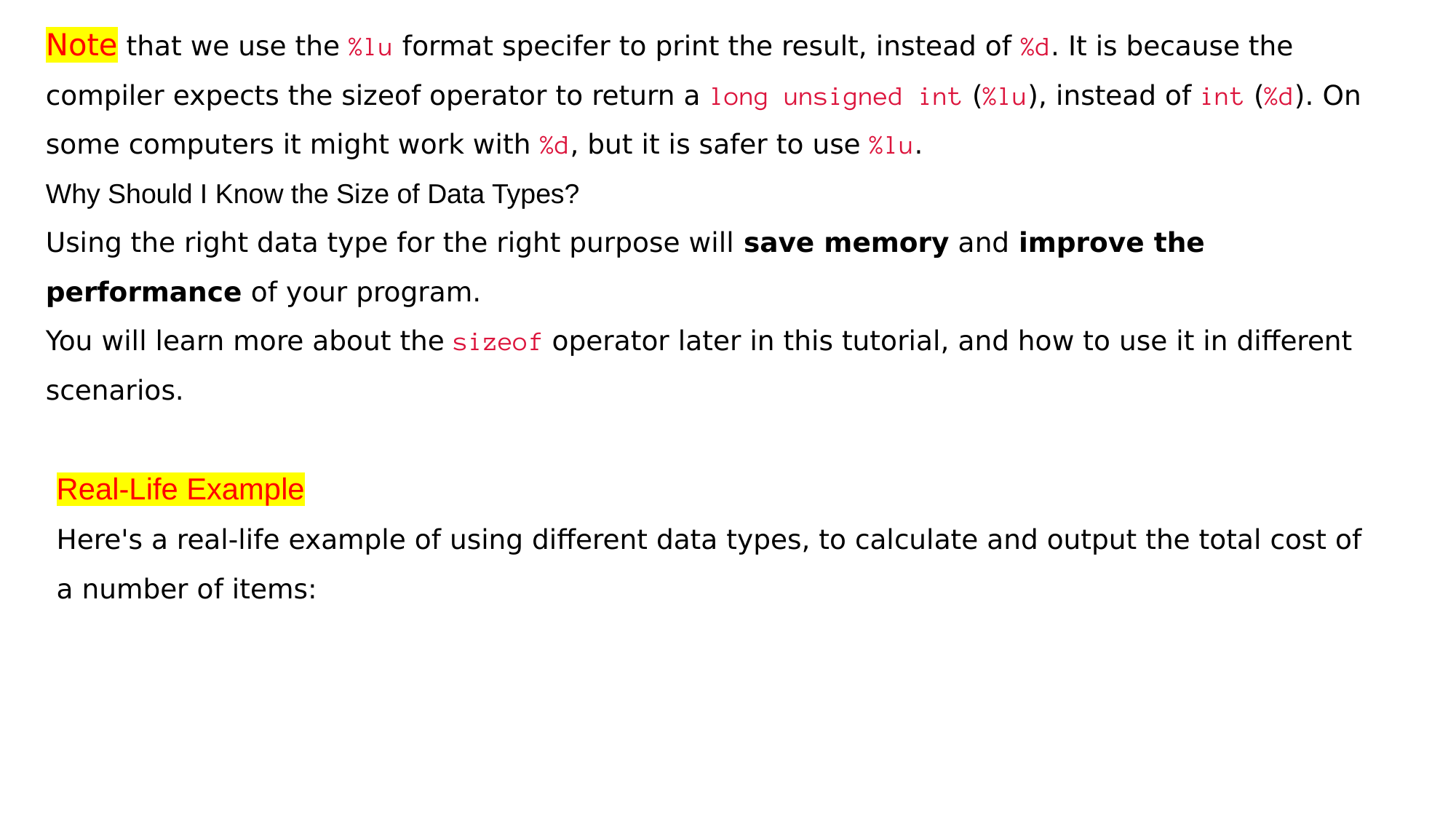

Note that we use the %lu format specifer to print the result, instead of %d. It is because the compiler expects the sizeof operator to return a long unsigned int (%lu), instead of int (%d). On some computers it might work with %d, but it is safer to use %lu.
Why Should I Know the Size of Data Types?
Using the right data type for the right purpose will save memory and improve the performance of your program.
You will learn more about the sizeof operator later in this tutorial, and how to use it in different scenarios.
Real-Life Example
Here's a real-life example of using different data types, to calculate and output the total cost of a number of items: